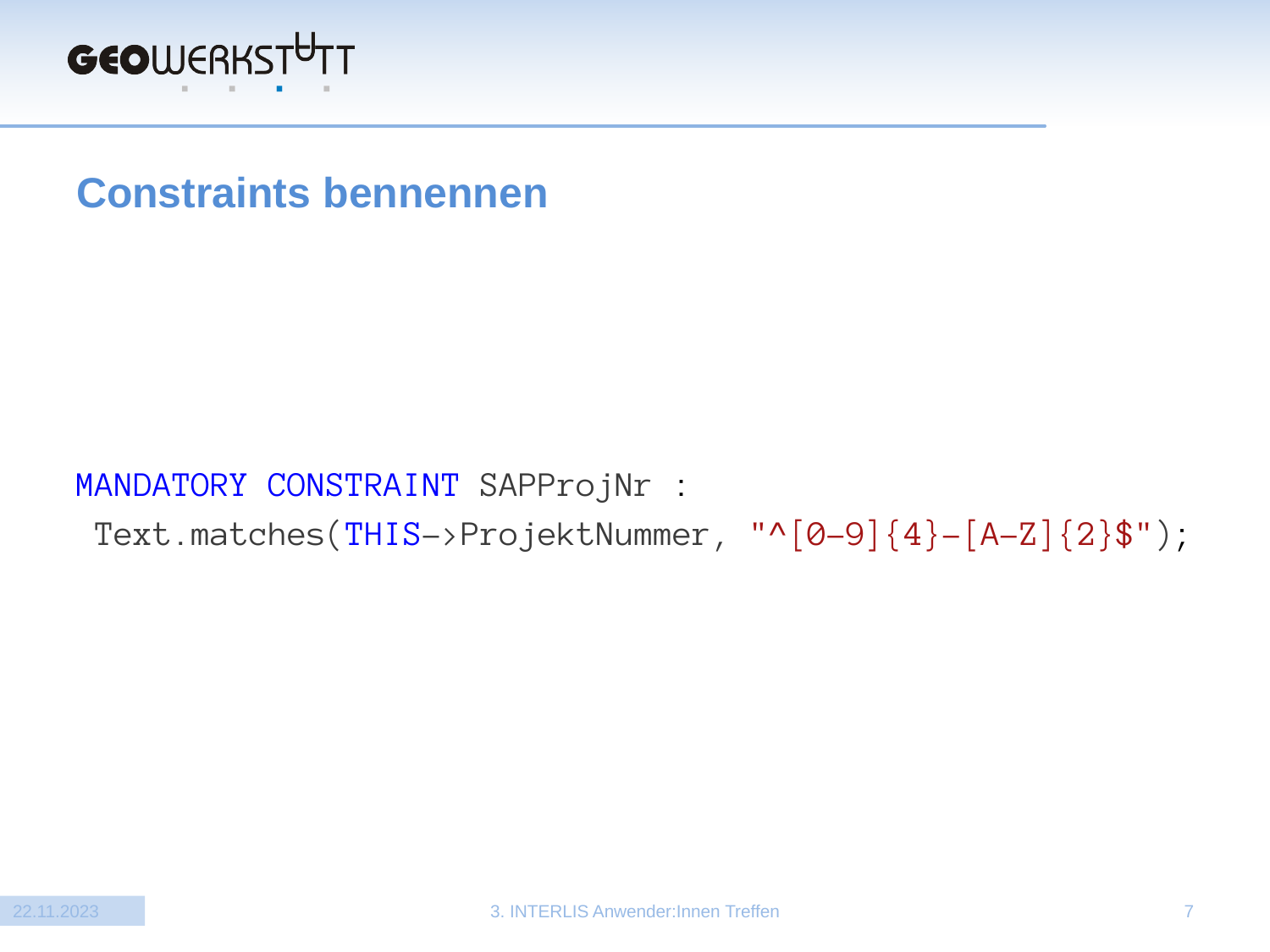

# Constraints bennennen

MANDATORY CONSTRAINT SAPProjNr :
 Text.matches(THIS->ProjektNummer, "^[0-9]{4}-[A-Z]{2}$");

22.11.2023
3. INTERLIS Anwender:Innen Treffen
7